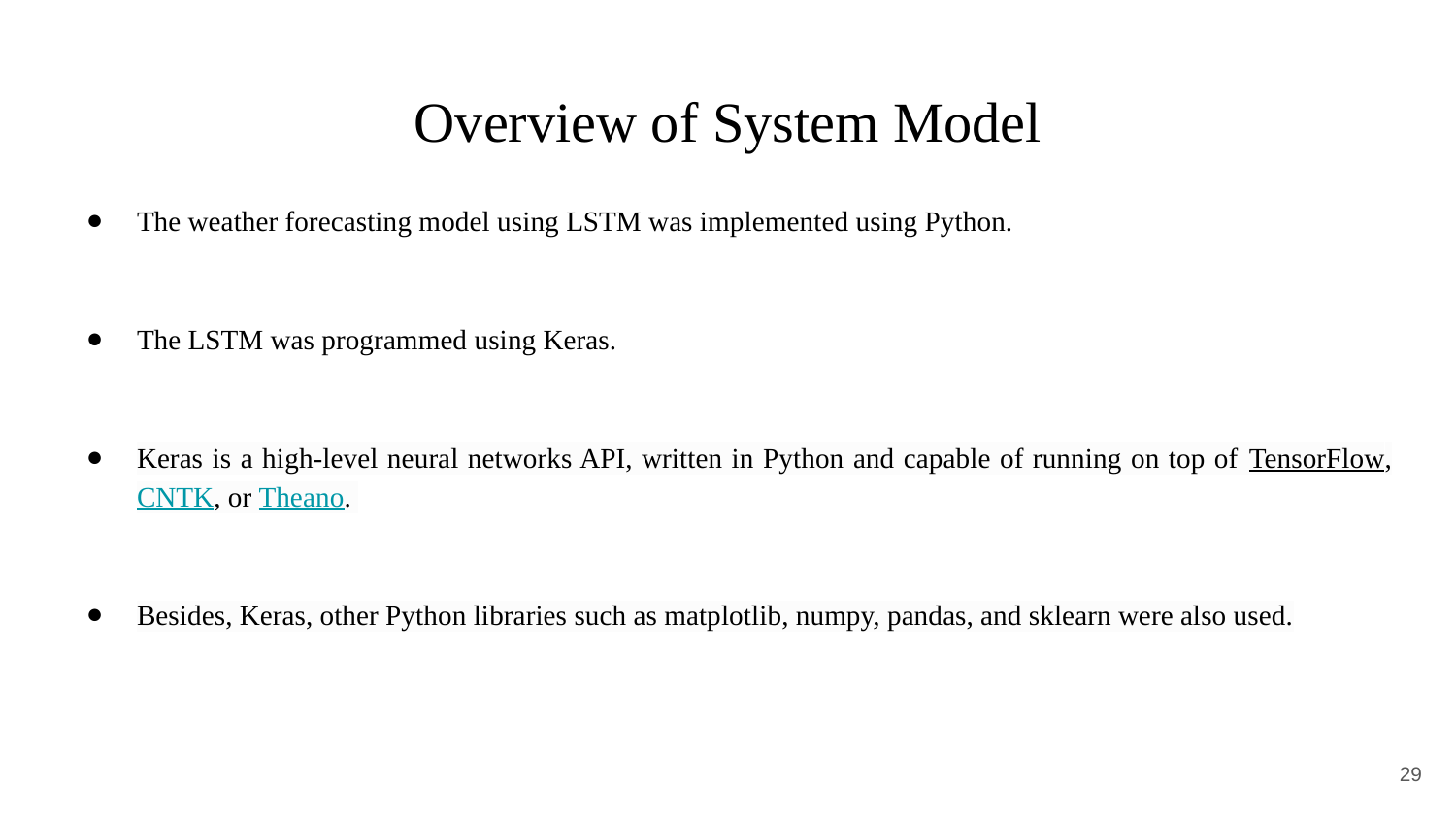

# Overview of System Model
The weather forecasting model using LSTM was implemented using Python.

The LSTM was programmed using Keras.

Keras is a high-level neural networks API, written in Python and capable of running on top of TensorFlow, CNTK, or Theano.

Besides, Keras, other Python libraries such as matplotlib, numpy, pandas, and sklearn were also used.
29